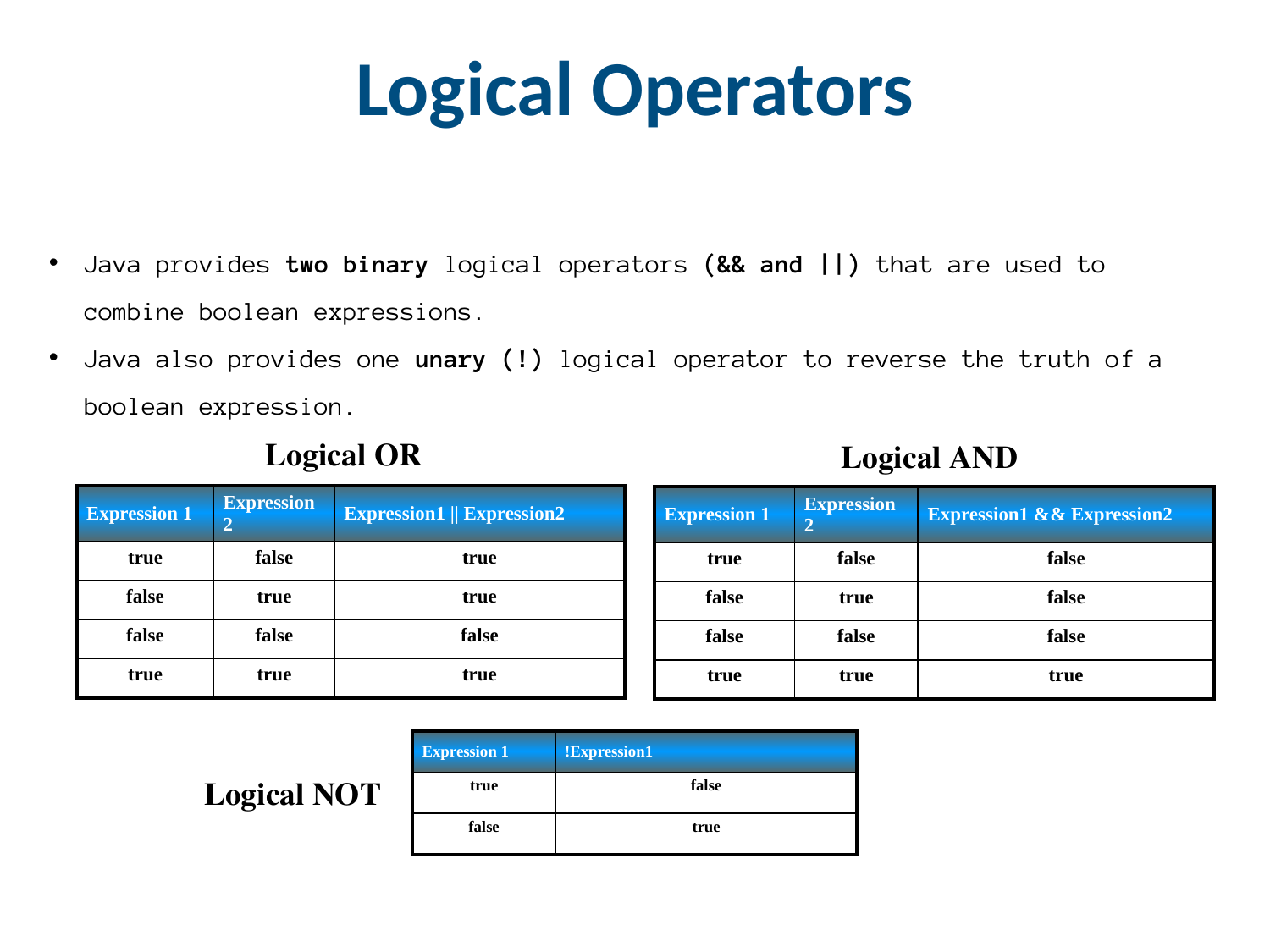

# Logical Operators
Java provides two binary logical operators (&& and ||) that are used to combine boolean expressions.
Java also provides one unary (!) logical operator to reverse the truth of a boolean expression.
Logical OR
Logical AND
| Expression 1 | Expression 2 | Expression1 || Expression2 |
| --- | --- | --- |
| true | false | true |
| false | true | true |
| false | false | false |
| true | true | true |
| Expression 1 | Expression 2 | Expression1 && Expression2 |
| --- | --- | --- |
| true | false | false |
| false | true | false |
| false | false | false |
| true | true | true |
| Expression 1 | !Expression1 |
| --- | --- |
| true | false |
| false | true |
Logical NOT